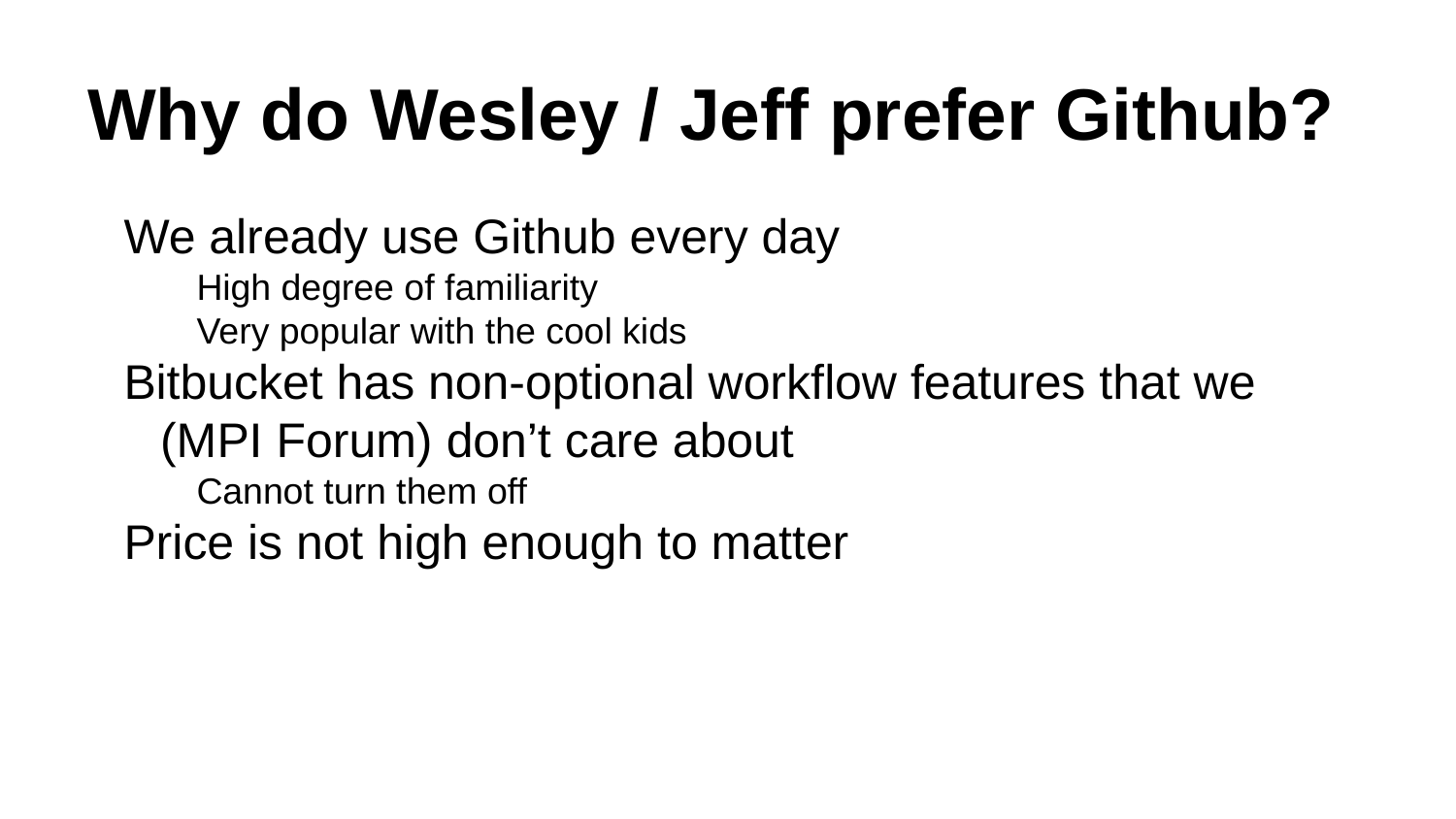

# Why do Wesley / Jeff prefer Github?
We already use Github every day
High degree of familiarity
Very popular with the cool kids
Bitbucket has non-optional workflow features that we (MPI Forum) don’t care about
Cannot turn them off
Price is not high enough to matter